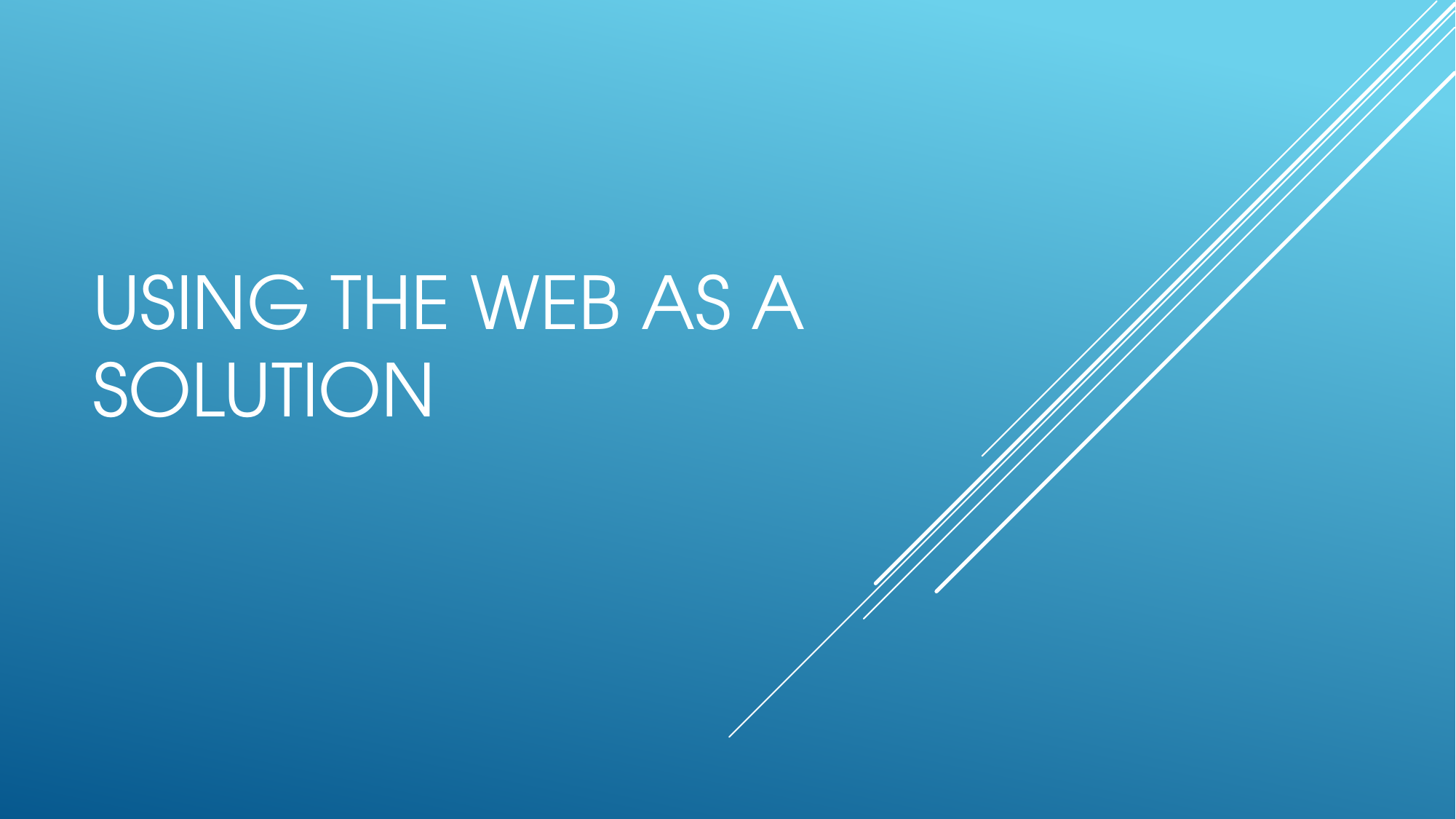

# Using The web as a Solution